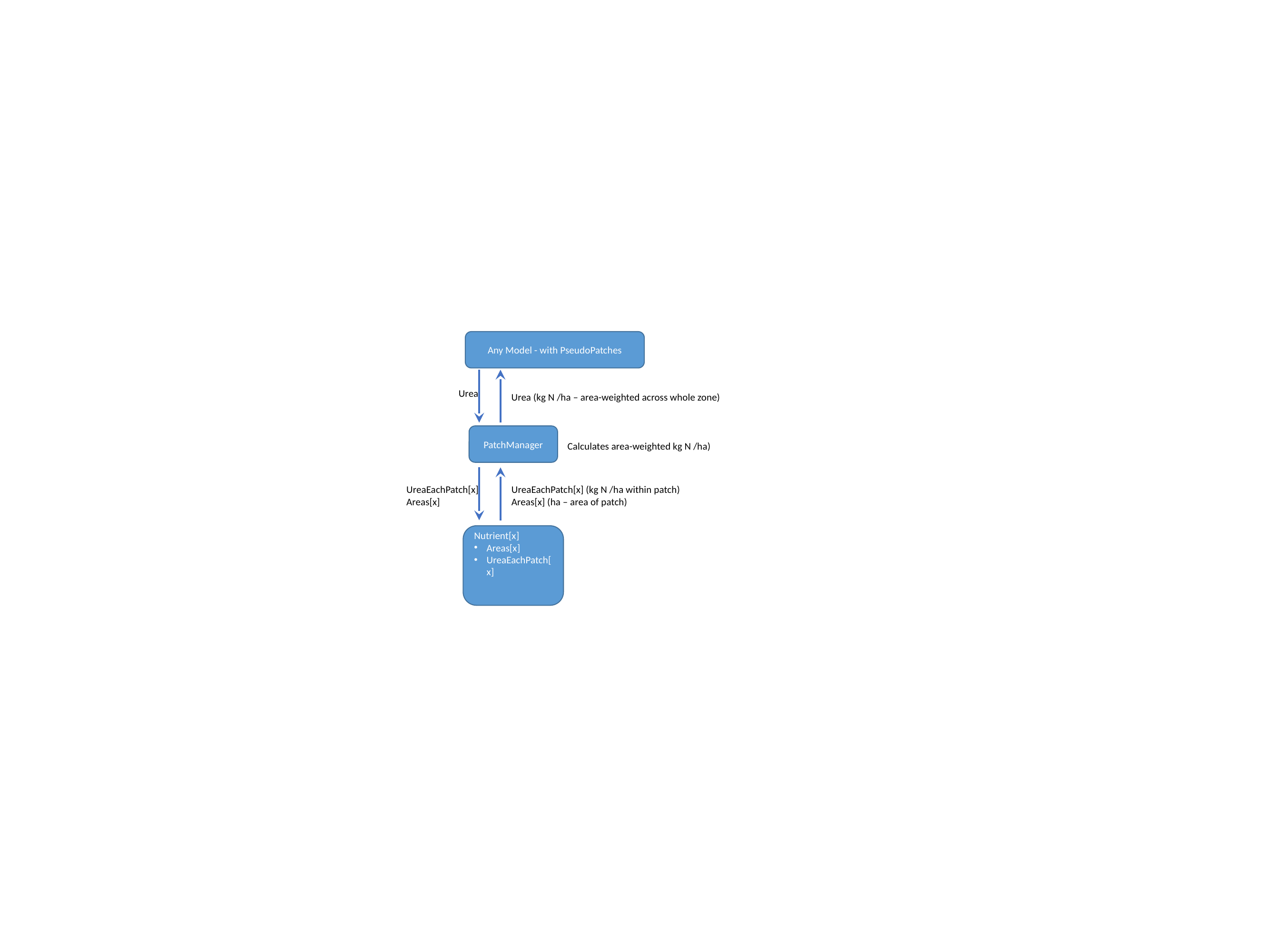

Any Model - with PseudoPatches
Urea
Urea (kg N /ha – area-weighted across whole zone)
PatchManager
Calculates area-weighted kg N /ha)
UreaEachPatch[x]
Areas[x]

UreaEachPatch[x] (kg N /ha within patch)
Areas[x] (ha – area of patch)

Nutrient[x]
Areas[x]
UreaEachPatch[x]